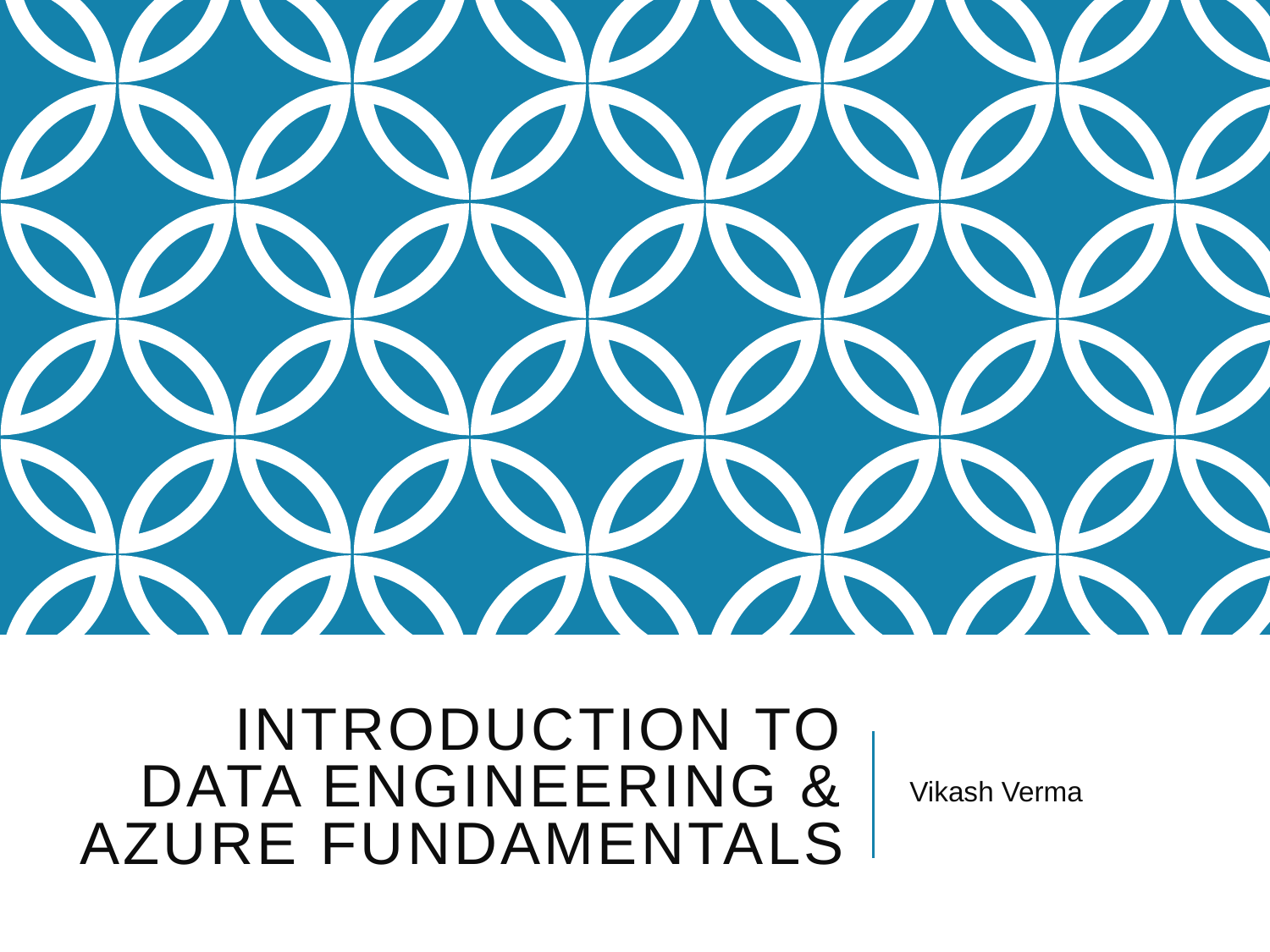

# Introduction to Data Engineering & Azure Fundamentals
Vikash Verma